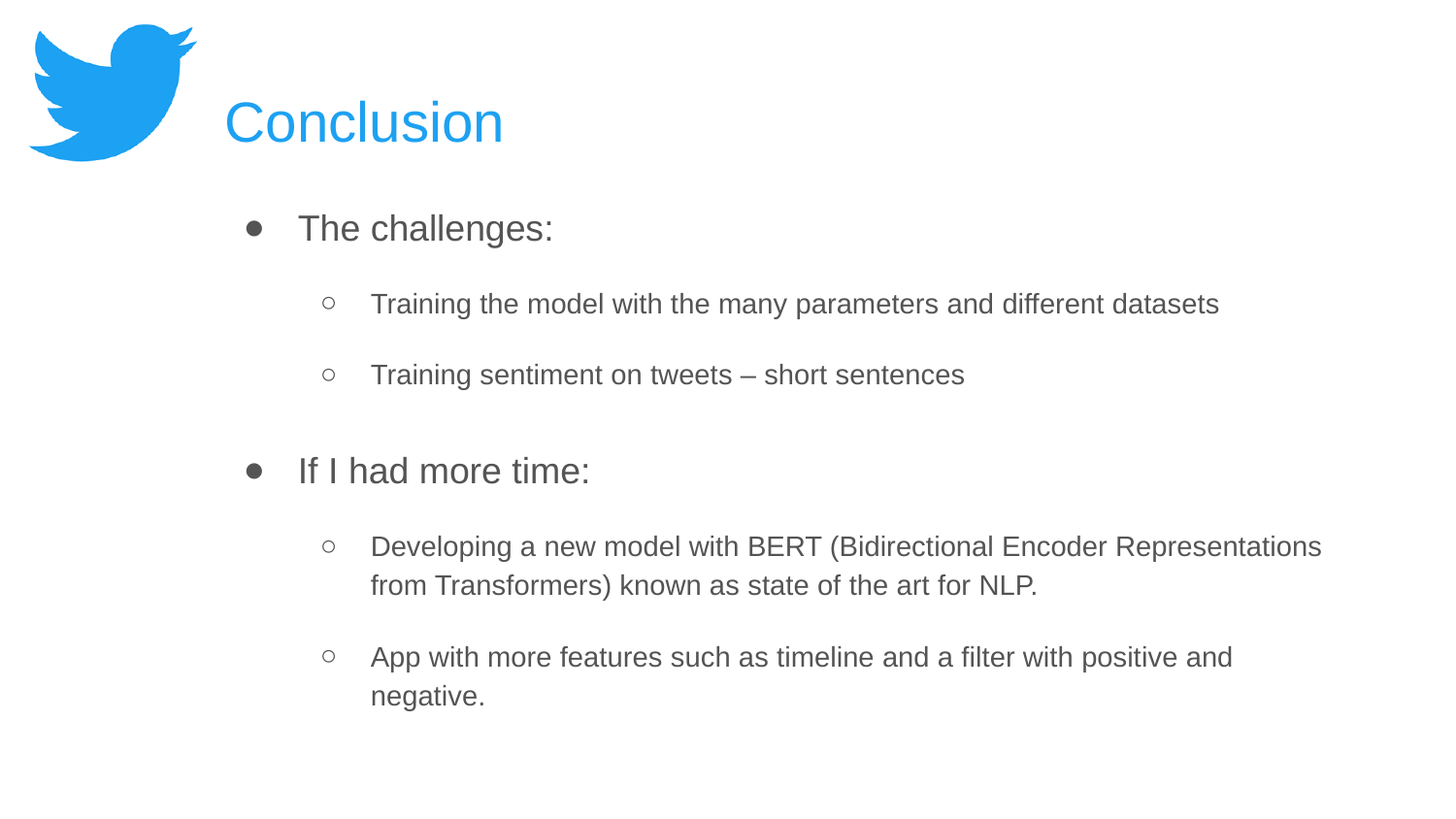

# Conclusion
The challenges:
Training the model with the many parameters and different datasets
Training sentiment on tweets – short sentences

If I had more time:
Developing a new model with BERT (Bidirectional Encoder Representations from Transformers) known as state of the art for NLP.
App with more features such as timeline and a filter with positive and negative.